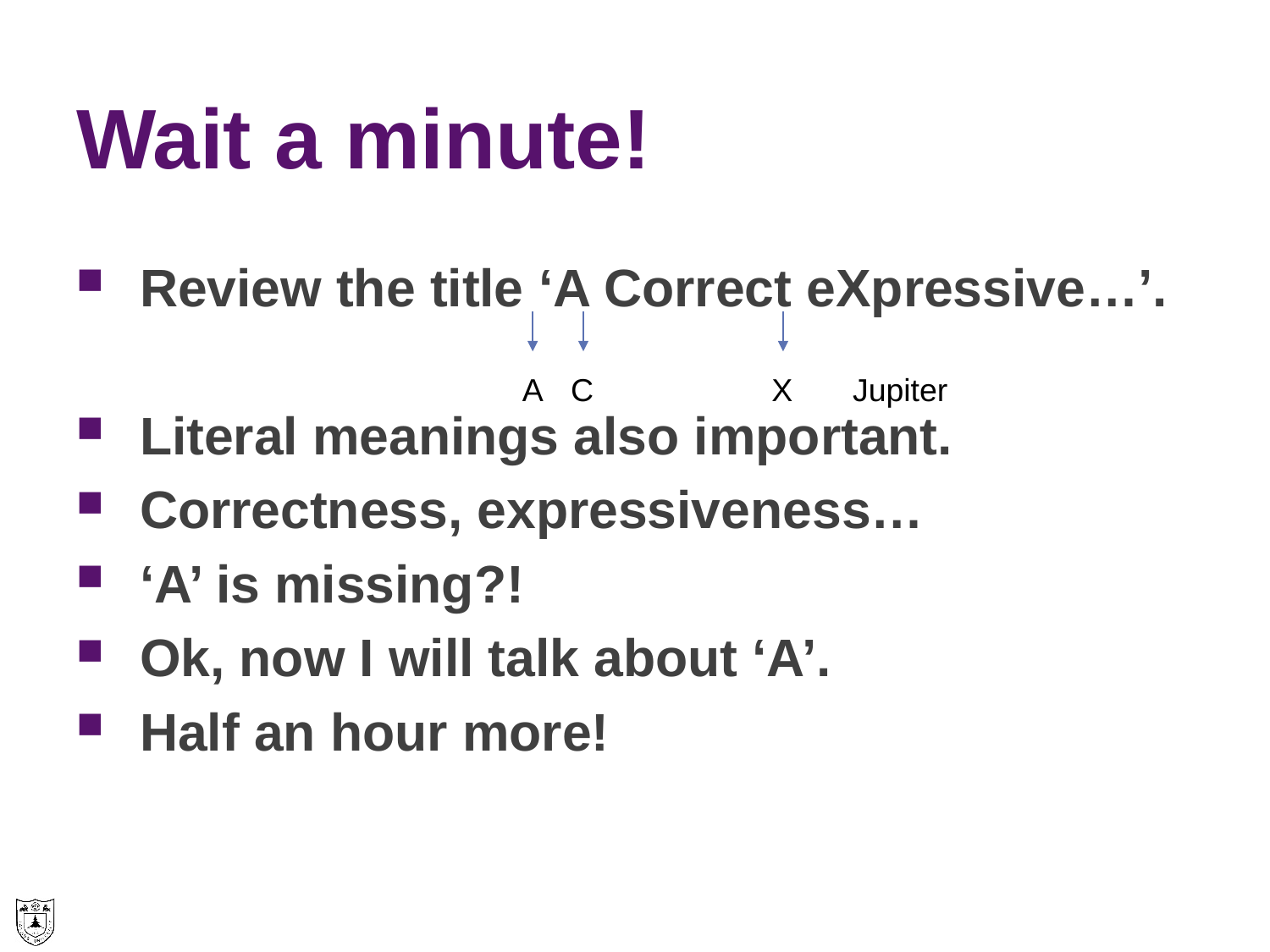

# Wait a minute!
Review the title ‘A Correct eXpressive…’.

Literal meanings also important.
Correctness, expressiveness…
‘A’ is missing?!
Ok, now I will talk about ‘A’.
Half an hour more!
A
C
X
Jupiter